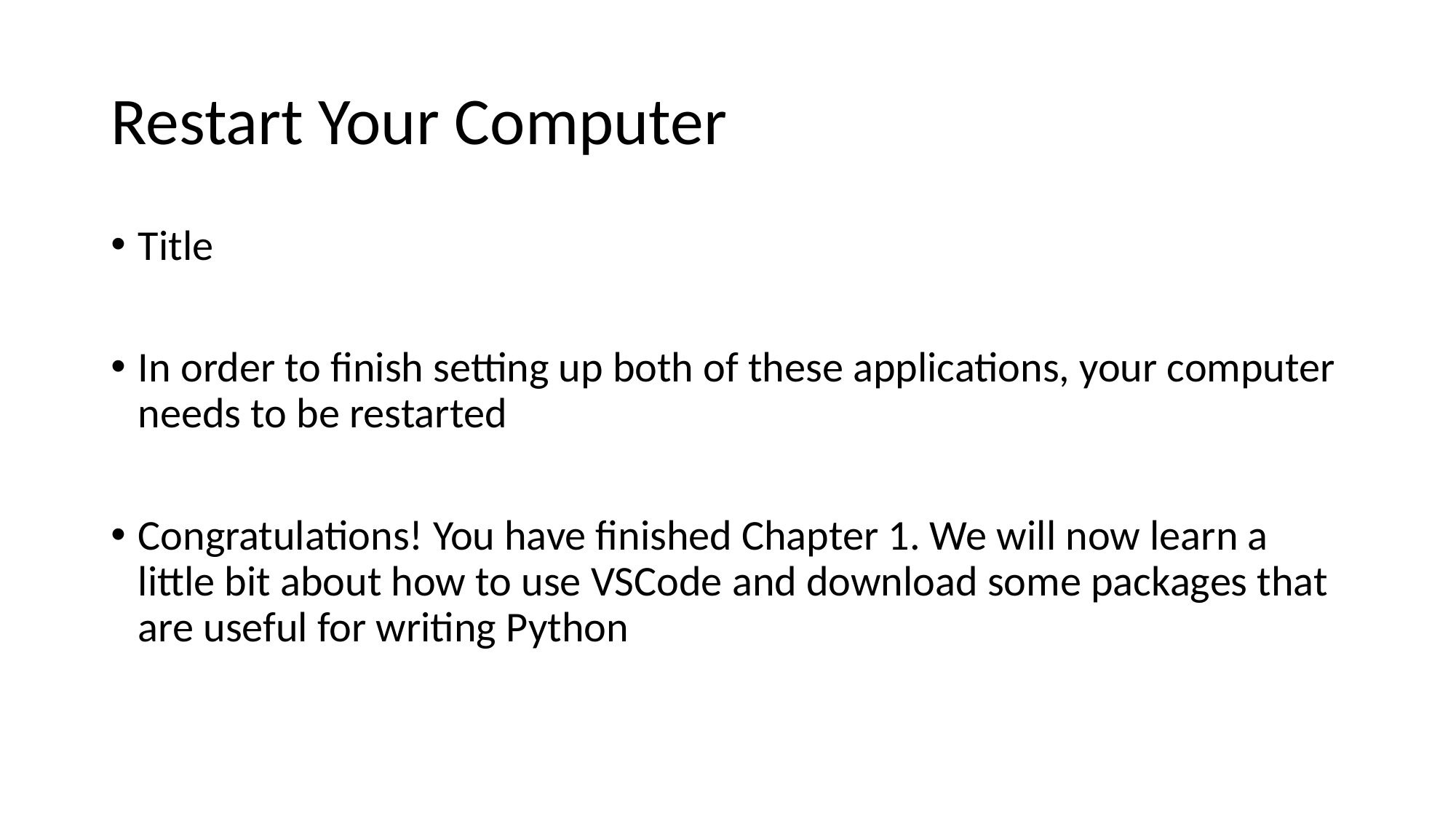

# Restart Your Computer
Title

In order to finish setting up both of these applications, your computer needs to be restarted

Congratulations! You have finished Chapter 1. We will now learn a little bit about how to use VSCode and download some packages that are useful for writing Python